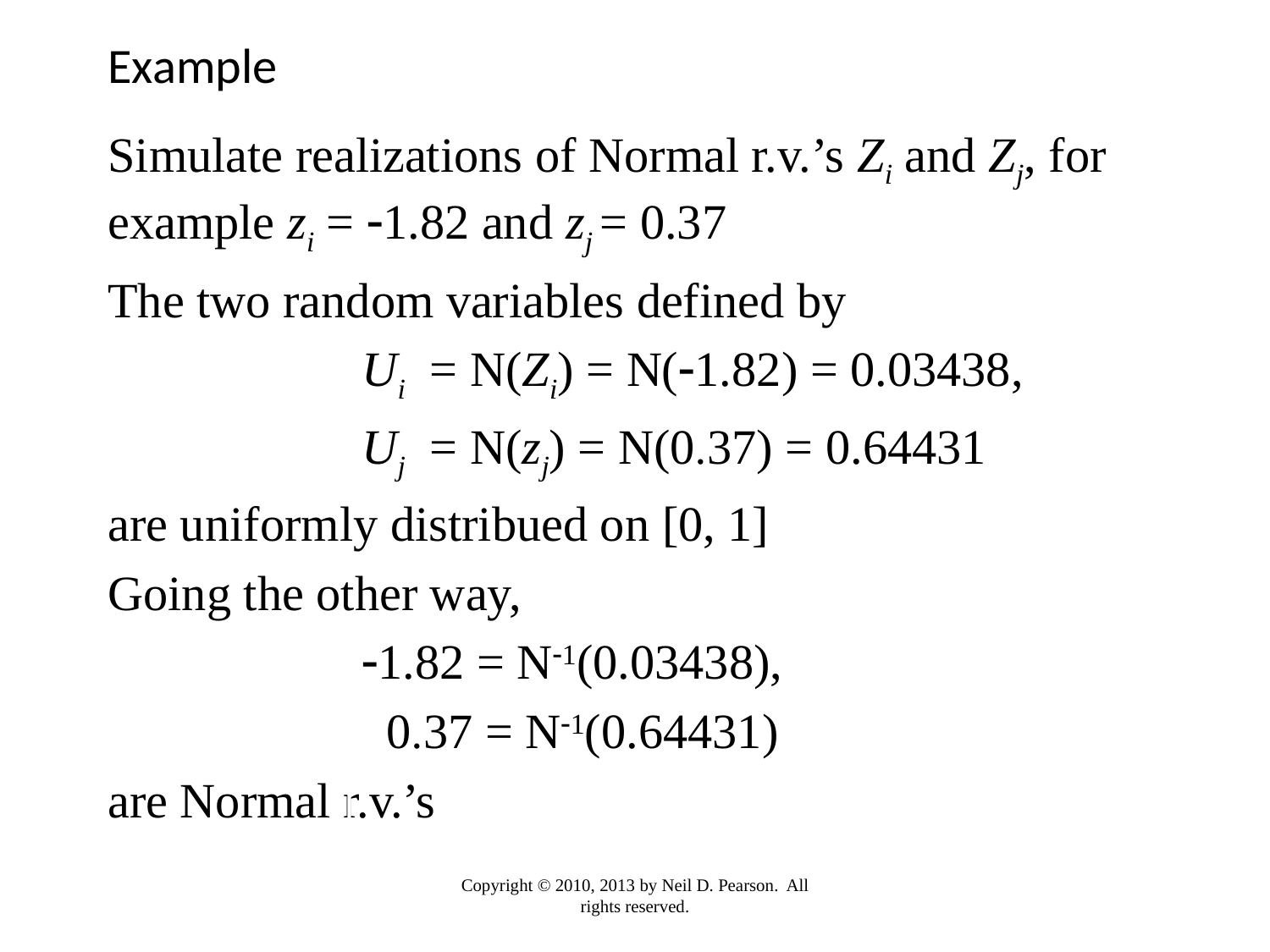

# Example
Simulate realizations of Normal r.v.’s Zi and Zj, for example zi = −1.82 and zj = 0.37
The two random variables defined by
		Ui  = N(Zi) = N(−1.82) = 0.03438,
		Uj  = N(zj) = N(0.37) = 0.64431
are uniformly distribued on [0, 1]
Going the other way,
		−1.82 = N−1(0.03438),
		  0.37 = N−1(0.64431)
are Normal r.v.’s

Copyright © 2010, 2013 by Neil D. Pearson.  All rights reserved.